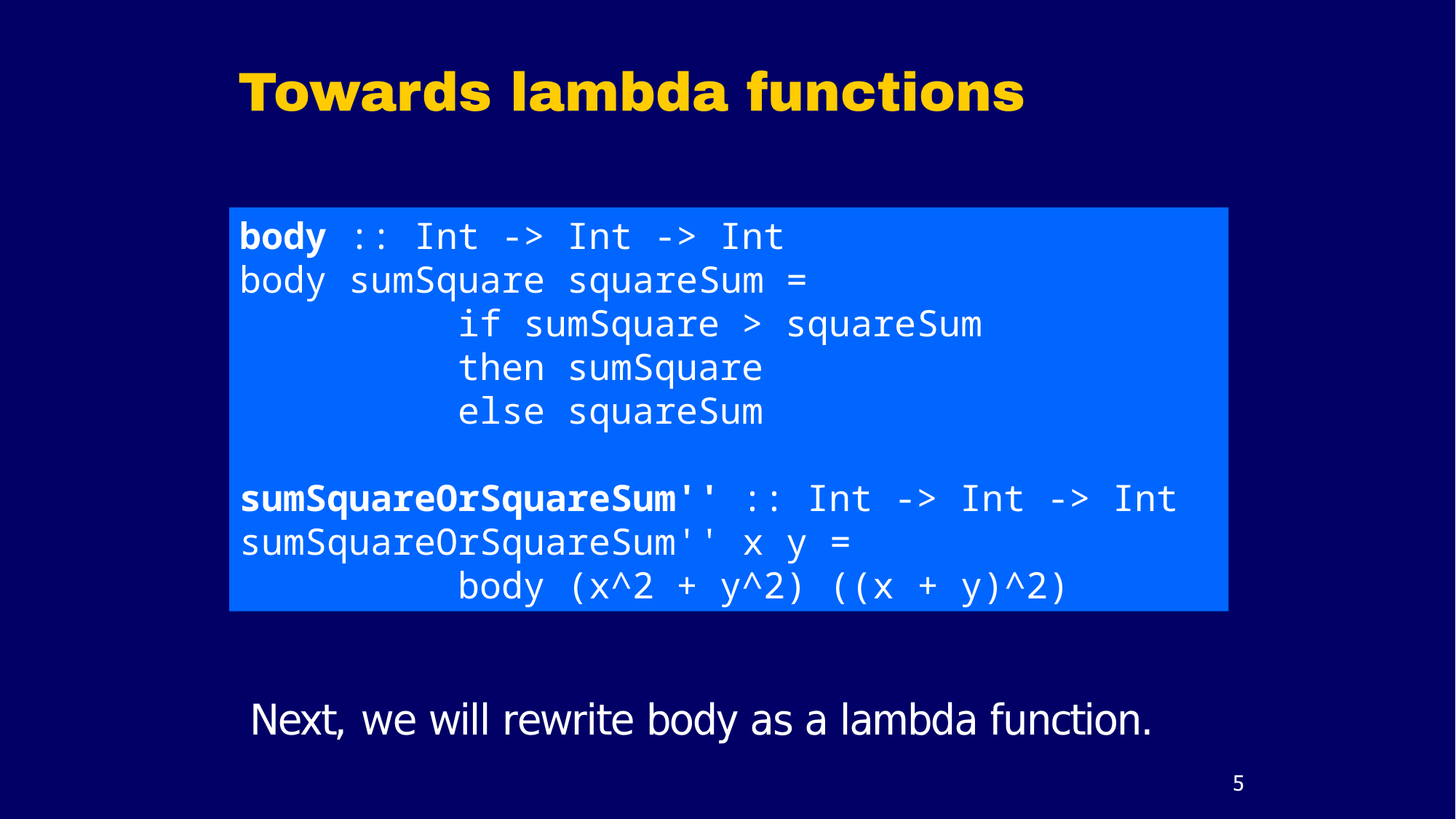

# Towards lambda functions
body :: Int -> Int -> Int
body sumSquare squareSum =
		if sumSquare > squareSum
		then sumSquare
		else squareSum
sumSquareOrSquareSum'' :: Int -> Int -> Int
sumSquareOrSquareSum'' x y =
		body (x^2 + y^2) ((x + y)^2)
Next, we will rewrite body as a lambda function.
5